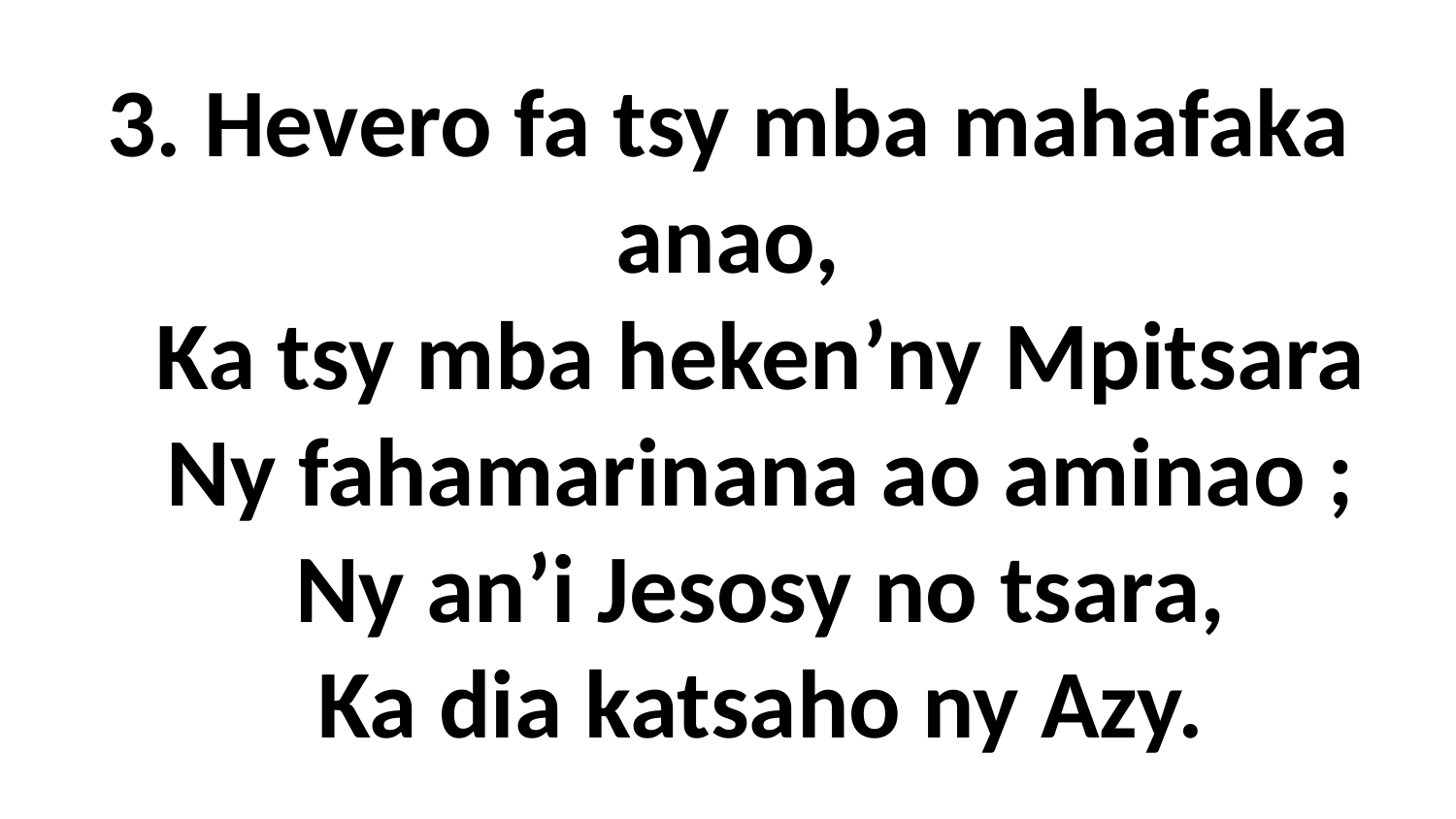

# 3. Hevero fa tsy mba mahafaka anao, Ka tsy mba heken’ny Mpitsara Ny fahamarinana ao aminao ; Ny an’i Jesosy no tsara, Ka dia katsaho ny Azy.